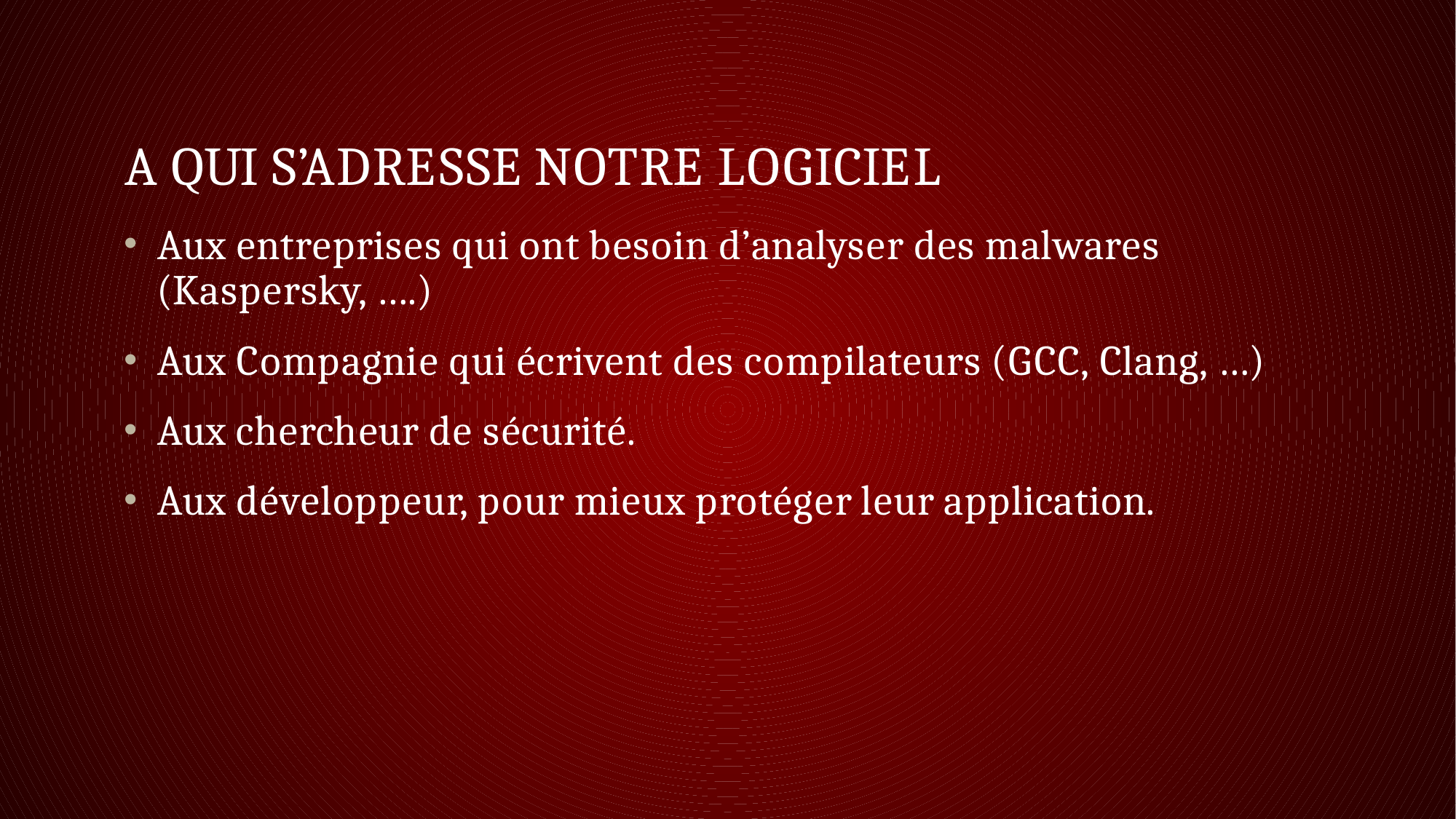

# A QUI s’adresse notre logiciel
Aux entreprises qui ont besoin d’analyser des malwares (Kaspersky, ….)
Aux Compagnie qui écrivent des compilateurs (GCC, Clang, …)
Aux chercheur de sécurité.
Aux développeur, pour mieux protéger leur application.